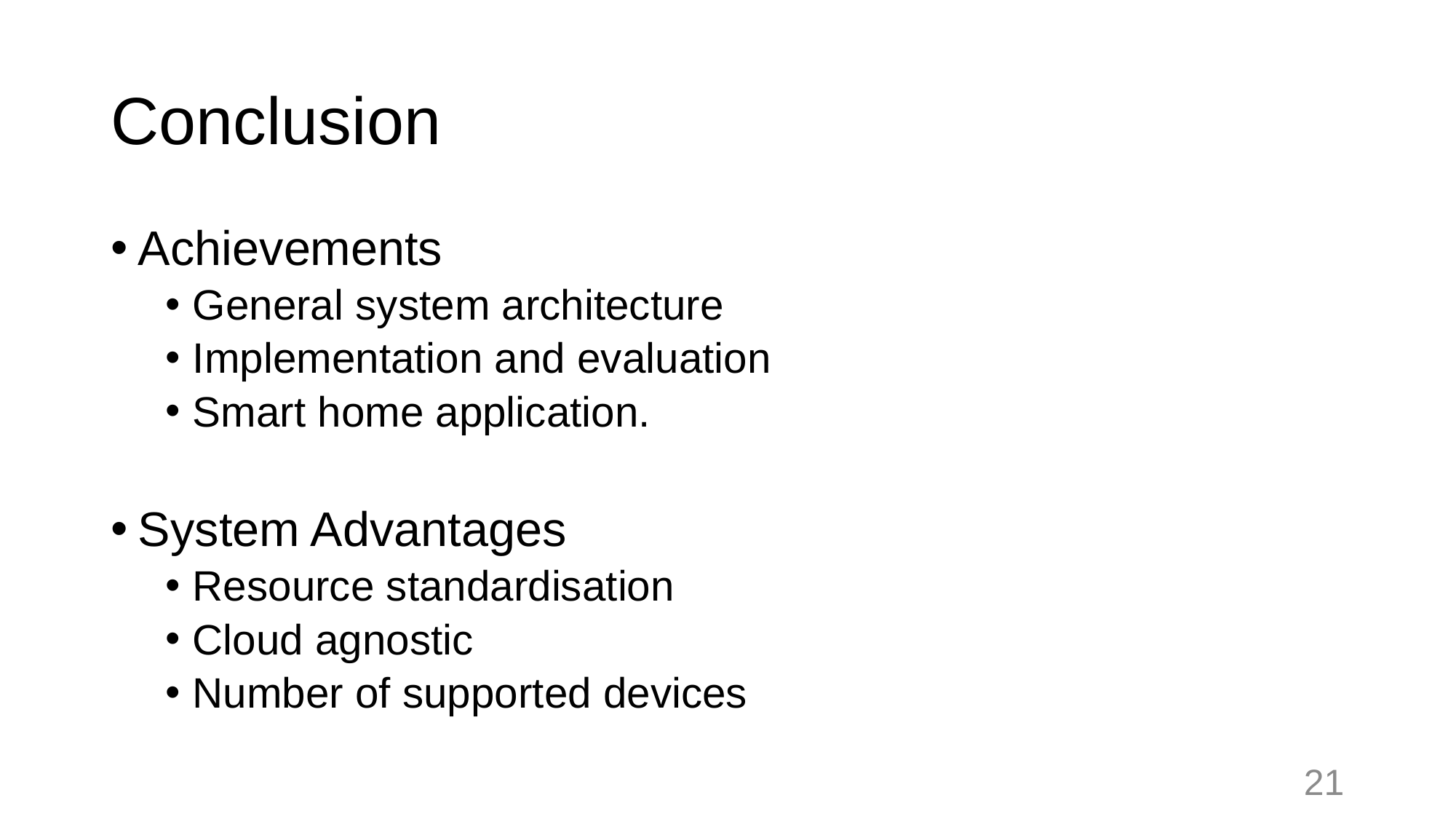

# Conclusion
Achievements
General system architecture
Implementation and evaluation
Smart home application.

System Advantages
Resource standardisation
Cloud agnostic
Number of supported devices

21